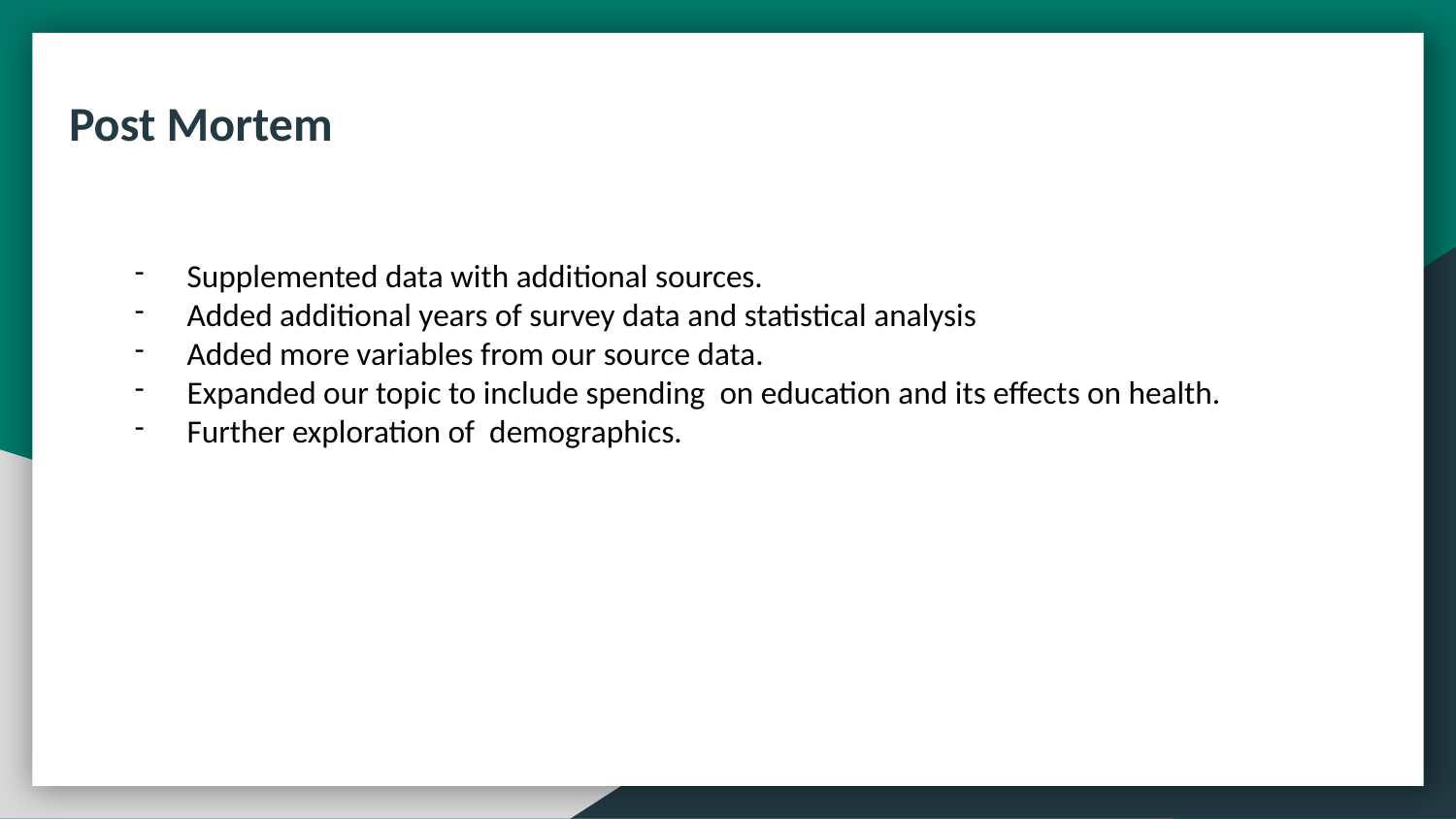

Post Mortem

Supplemented data with additional sources.
Added additional years of survey data and statistical analysis
Added more variables from our source data.
Expanded our topic to include spending  on education and its effects on health.
Further exploration of  demographics.